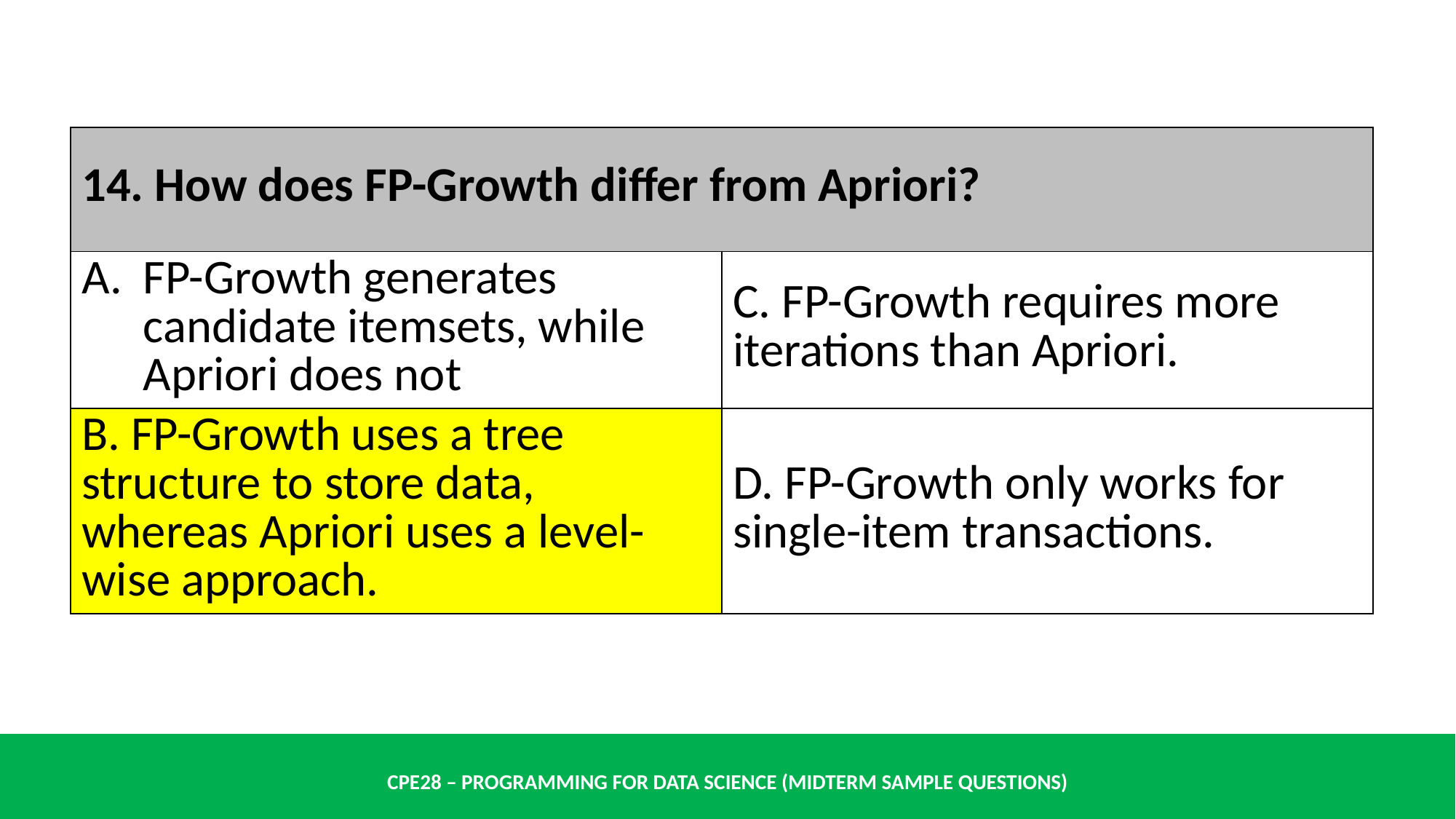

| 14. How does FP-Growth differ from Apriori? |  |
| --- | --- |
| FP-Growth generates candidate itemsets, while Apriori does not | C. FP-Growth requires more iterations than Apriori. |
| B. FP-Growth uses a tree structure to store data, whereas Apriori uses a level-wise approach. | D. FP-Growth only works for single-item transactions. |